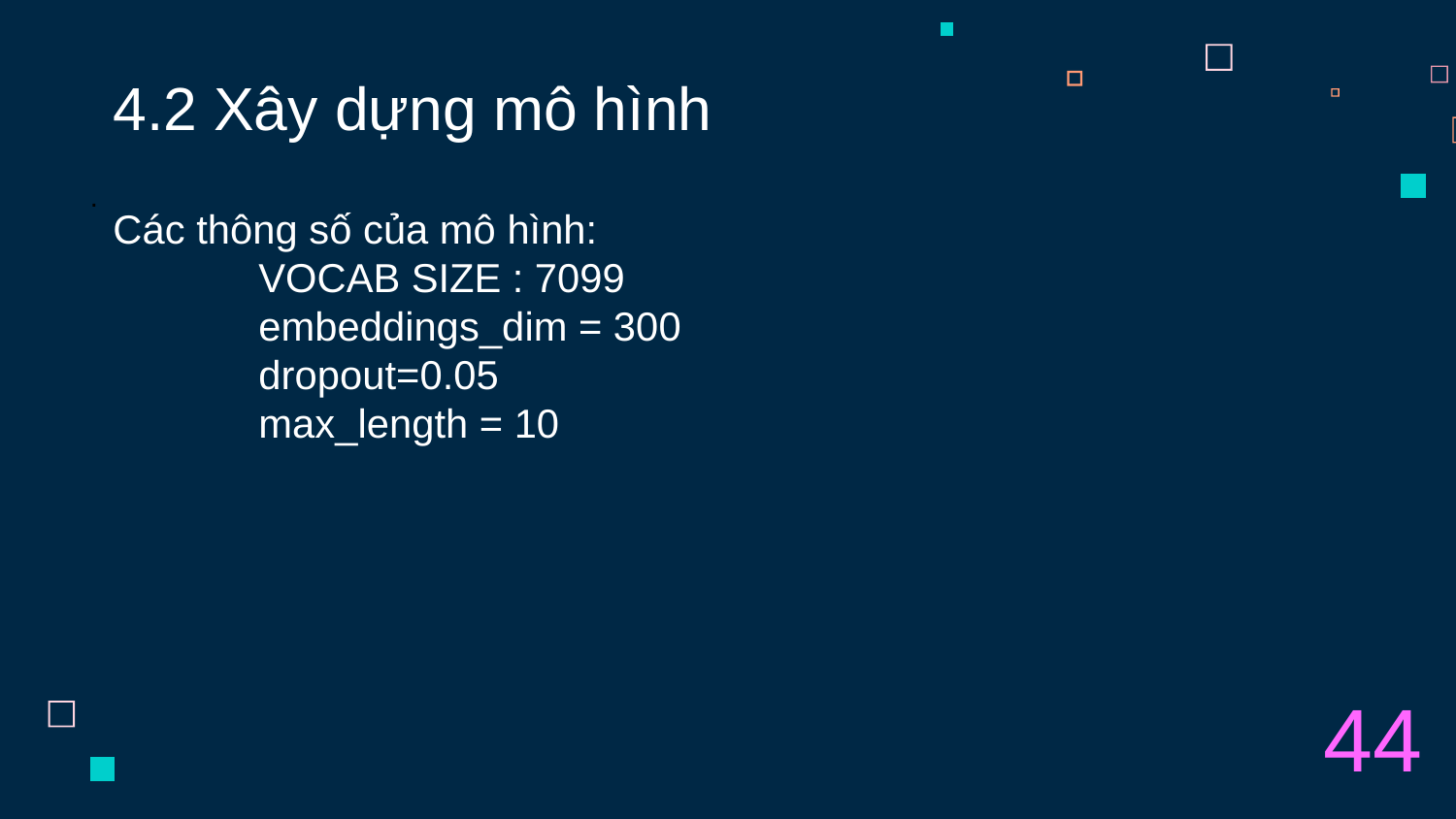

# 4.2 Xây dựng mô hình
.
Các thông số của mô hình:
	VOCAB SIZE : 7099
	embeddings_dim = 300
	dropout=0.05
	max_length = 10

44